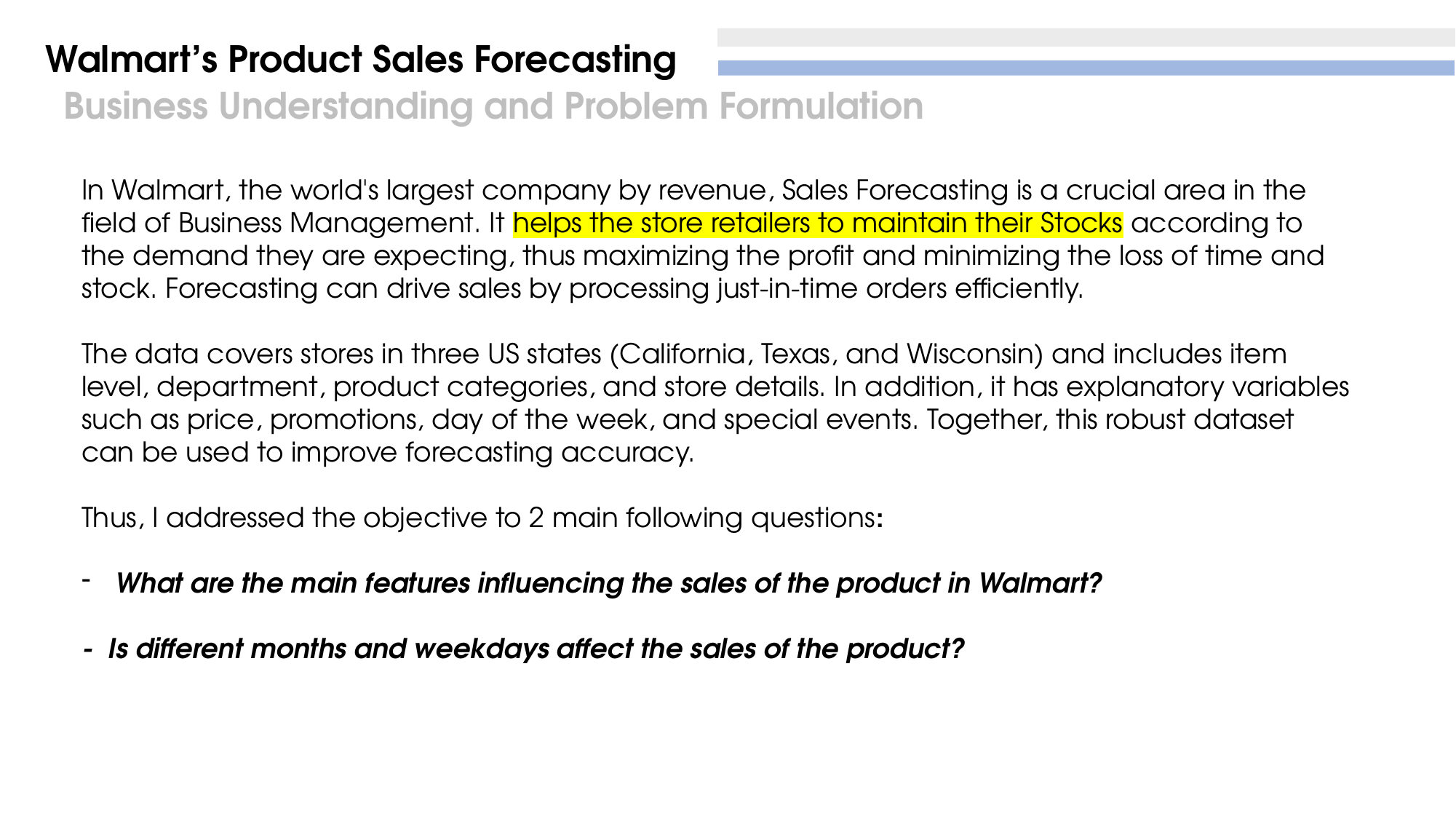

Walmart’s Product Sales Forecasting

Business Understanding and Problem Formulation
In Walmart, the world's largest company by revenue, Sales Forecasting is a crucial area in the field of Business Management. It helps the store retailers to maintain their Stocks according to the demand they are expecting, thus maximizing the profit and minimizing the loss of time and stock. Forecasting can drive sales by processing just-in-time orders efficiently.

The data covers stores in three US states (California, Texas, and Wisconsin) and includes item level, department, product categories, and store details. In addition, it has explanatory variables such as price, promotions, day of the week, and special events. Together, this robust dataset can be used to improve forecasting accuracy.

Thus, I addressed the objective to 2 main following questions:

What are the main features influencing the sales of the product in Walmart?

-  Is different months and weekdays affect the sales of the product?